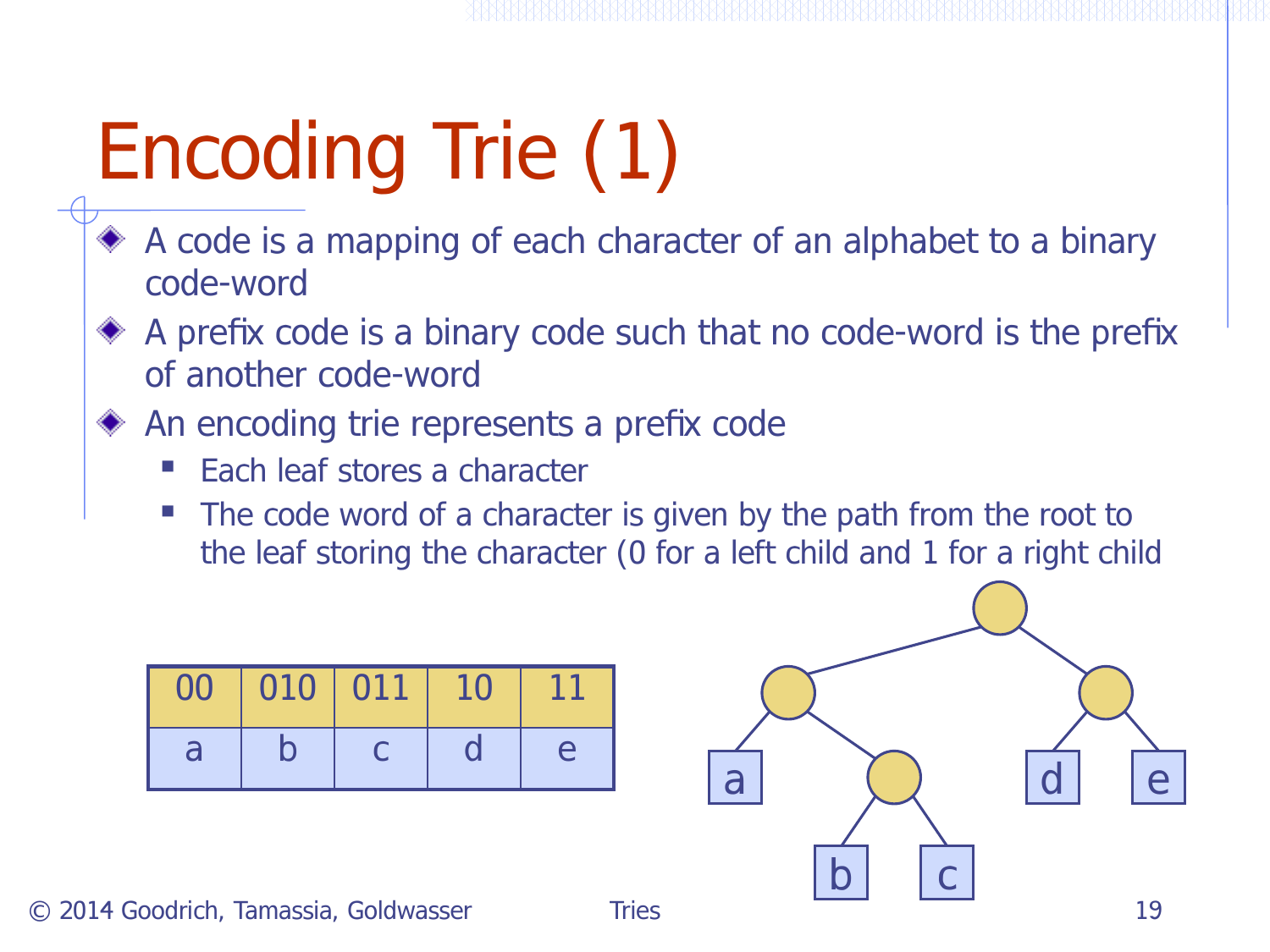

# Encoding Trie (1)
A code is a mapping of each character of an alphabet to a binary code-word
A prefix code is a binary code such that no code-word is the prefix of another code-word
An encoding trie represents a prefix code
Each leaf stores a character
The code word of a character is given by the path from the root to the leaf storing the character (0 for a left child and 1 for a right child

a

d
e
b
c
| 00 | 010 | 011 | 10 | 11 |
| --- | --- | --- | --- | --- |
| a | b | c | d | e |
Tries
19